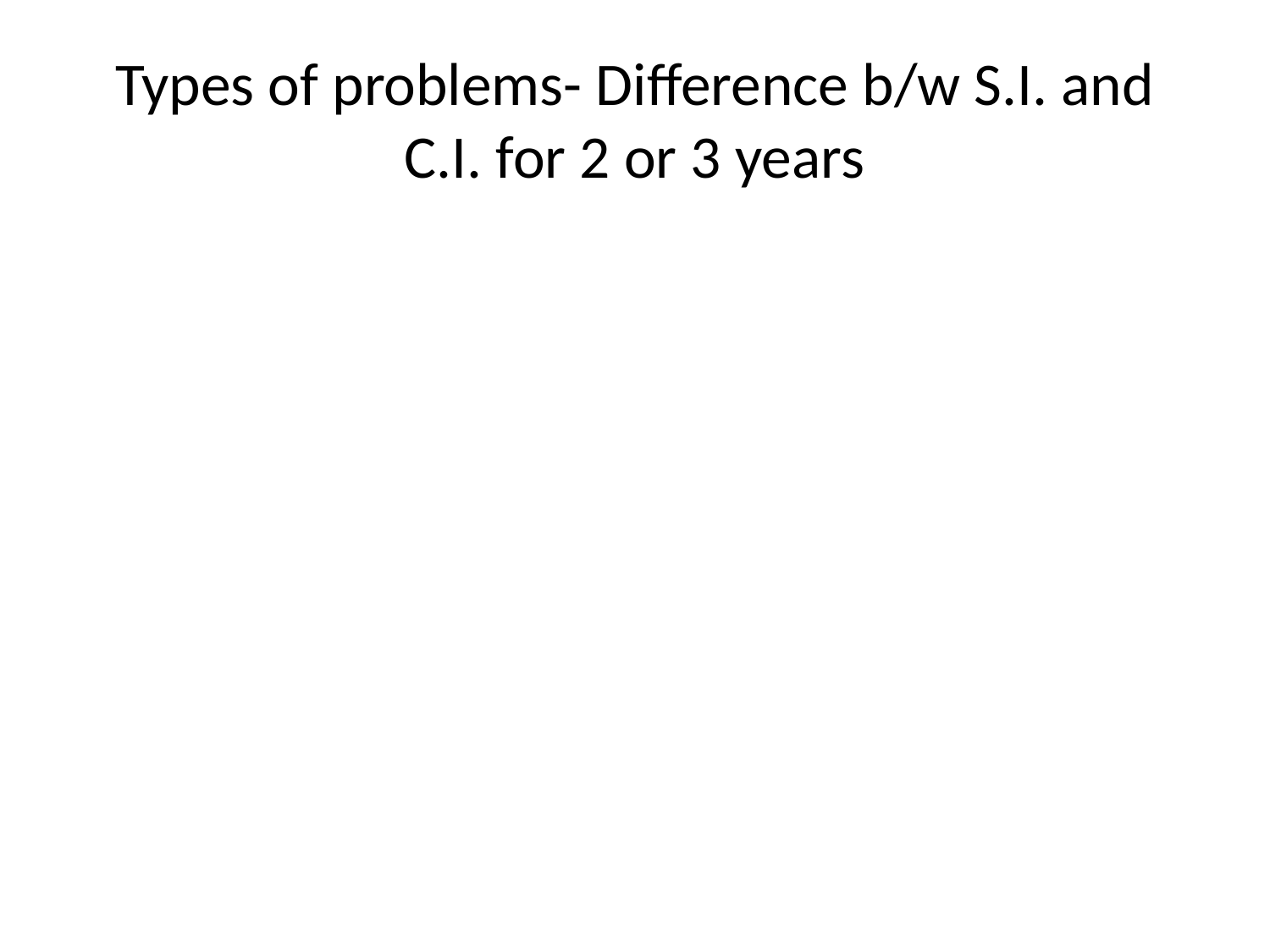

# Types of problems- Difference b/w S.I. and C.I. for 2 or 3 years